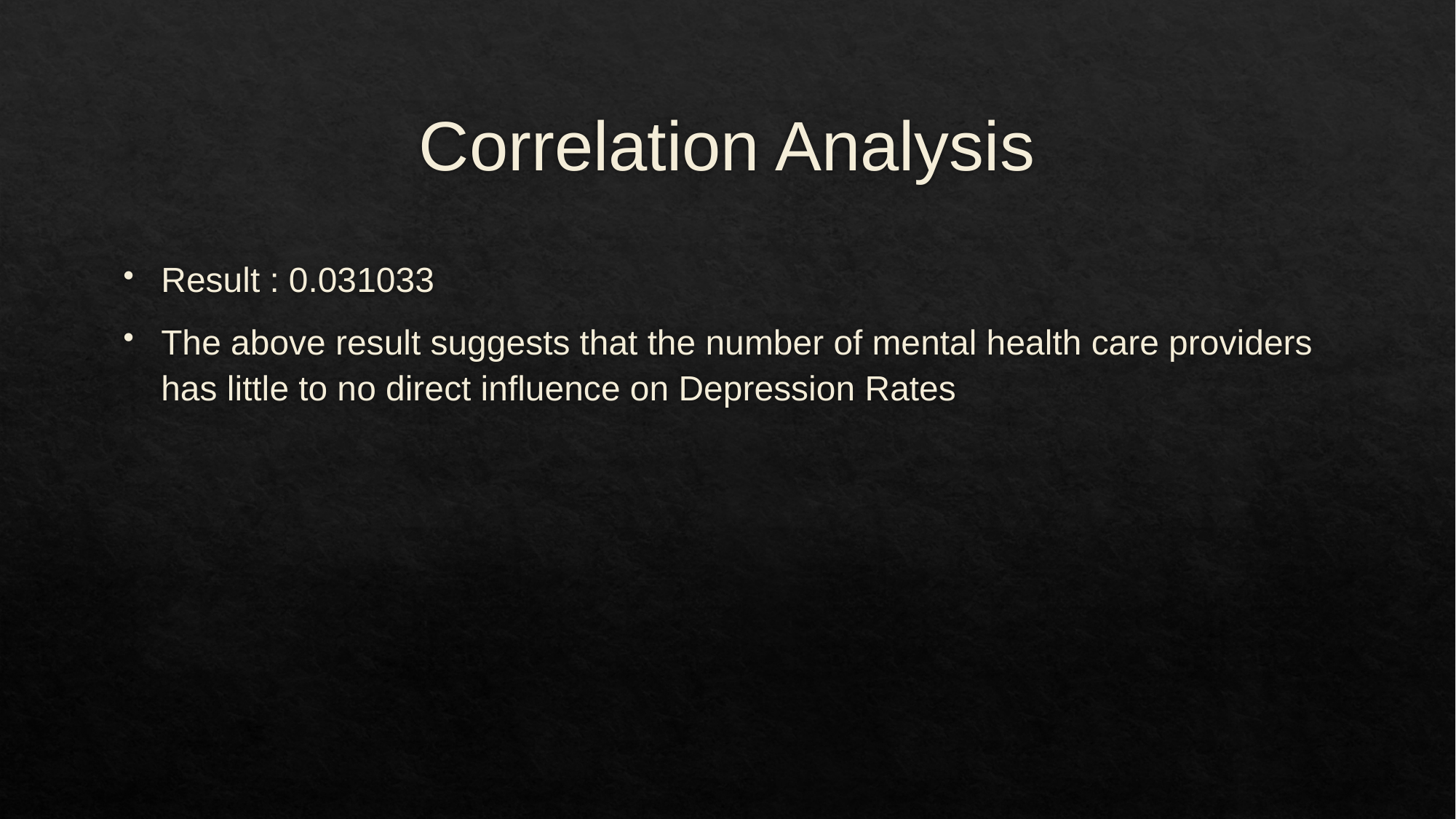

# Correlation Analysis
Result : 0.031033
The above result suggests that the number of mental health care providers has little to no direct influence on Depression Rates